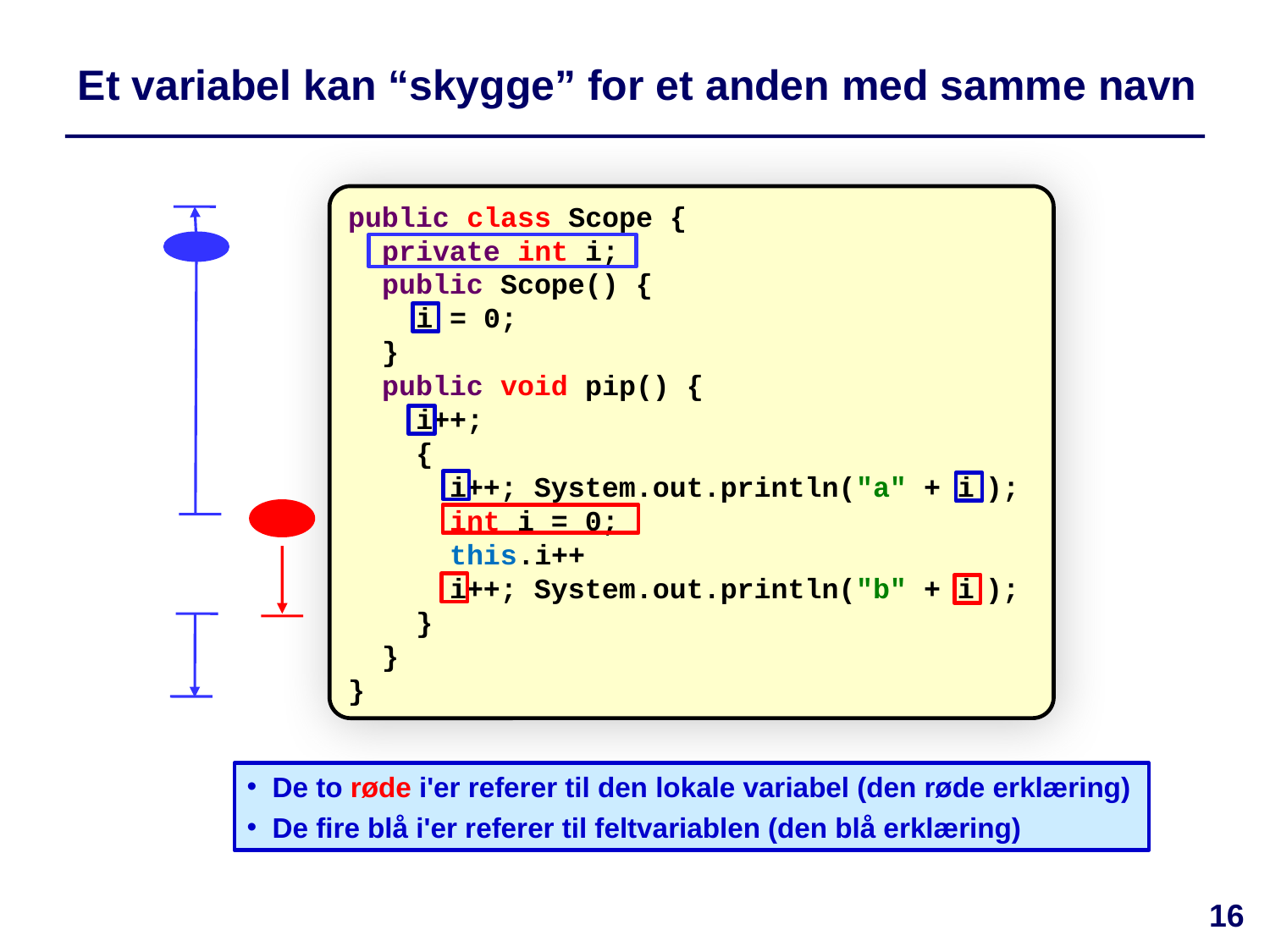

# Et variabel kan “skygge” for et anden med samme navn
public class Scope {
  private int i;
  public Scope() {
    i = 0;
  }
  public void pip() {
    i++;
    {
      i++; System.out.println("a" + i );
      int i = 0;
      this.i++
      i++; System.out.println("b" + i );
    }
  }
}

De to røde i'er referer til den lokale variabel (den røde erklæring)
De fire blå i'er referer til feltvariablen (den blå erklæring)
16